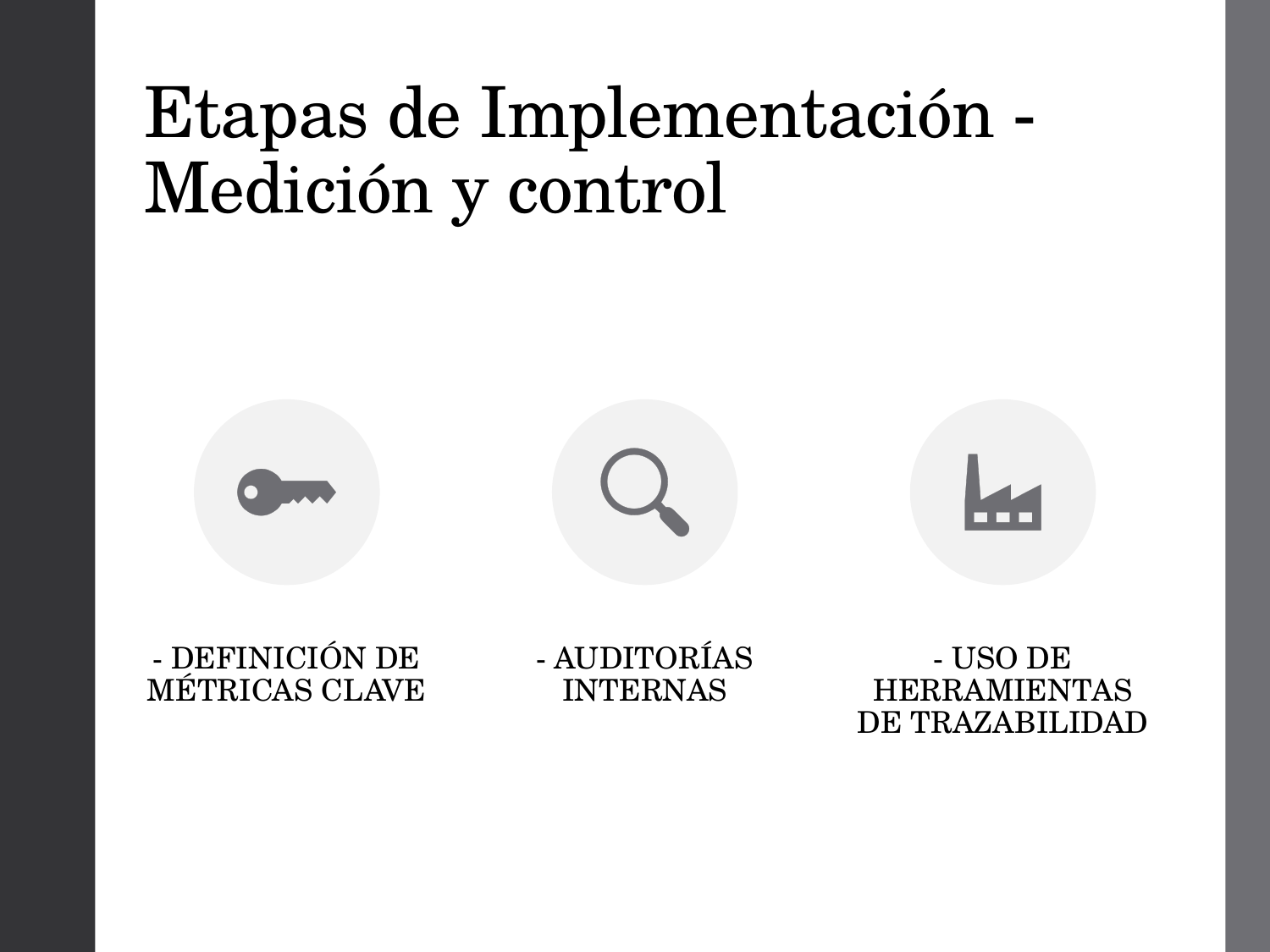

# Etapas de Implementación - Medición y control
- Definición de métricas clave
- Auditorías internas
- Uso de herramientas de trazabilidad